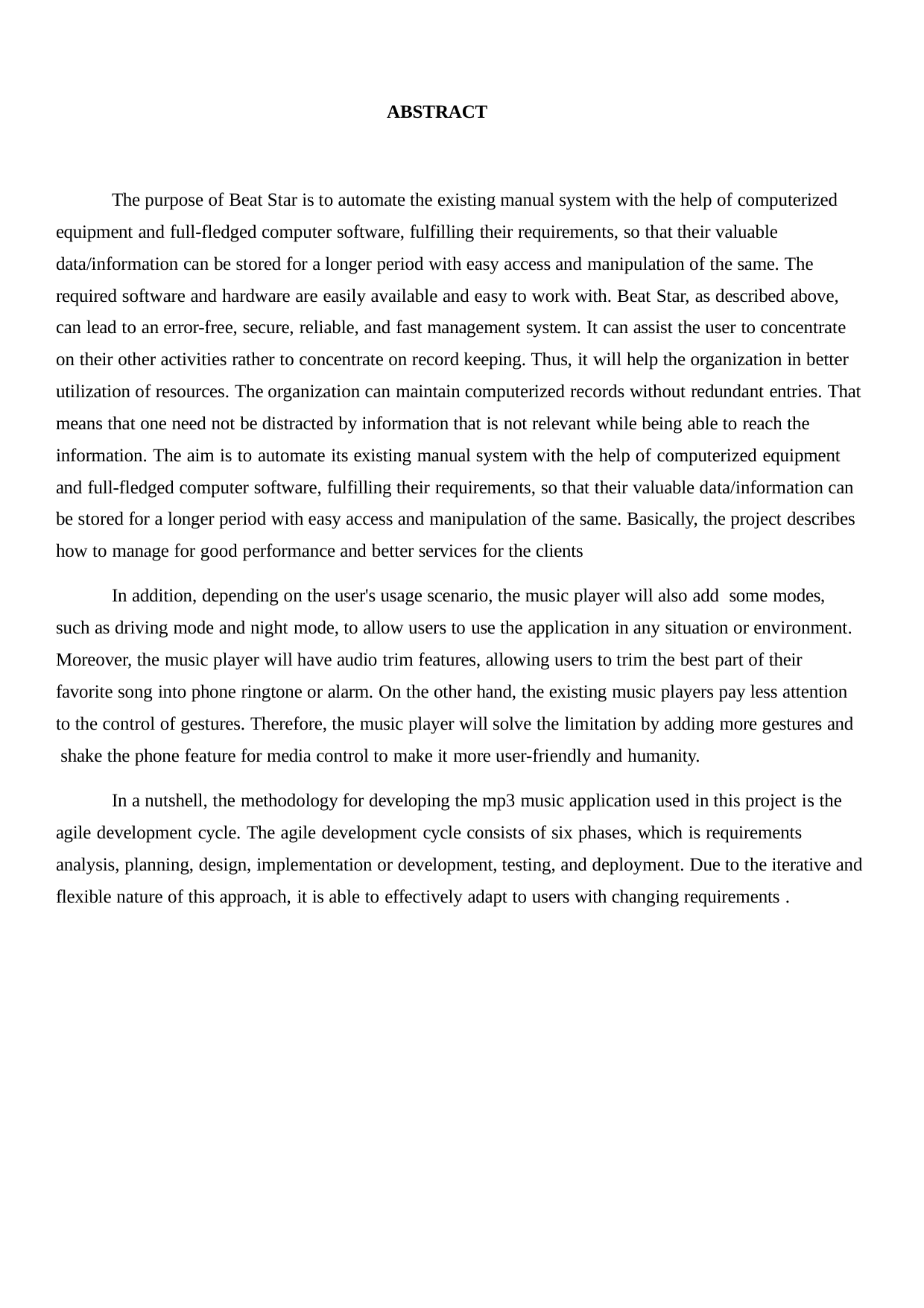

ABSTRACT
The purpose of Beat Star is to automate the existing manual system with the help of computerized  equipment and full-fledged computer software, fulfilling their requirements, so that their valuable  data/information can be stored for a longer period with easy access and manipulation of the same. The  required software and hardware are easily available and easy to work with. Beat Star, as described above,  can lead to an error-free, secure, reliable, and fast management system. It can assist the user to concentrate  on their other activities rather to concentrate on record keeping. Thus, it will help the organization in better  utilization of resources. The organization can maintain computerized records without redundant entries. That  means that one need not be distracted by information that is not relevant while being able to reach the  information. The aim is to automate its existing manual system with the help of computerized equipment  and full-fledged computer software, fulfilling their requirements, so that their valuable data/information can  be stored for a longer period with easy access and manipulation of the same. Basically, the project describes  how to manage for good performance and better services for the clients
In addition, depending on the user's usage scenario, the music player will also add some modes,  such as driving mode and night mode, to allow users to use the application in any situation or environment.  Moreover, the music player will have audio trim features, allowing users to trim the best part of their  favorite song into phone ringtone or alarm. On the other hand, the existing music players pay less attention  to the control of gestures. Therefore, the music player will solve the limitation by adding more gestures and  shake the phone feature for media control to make it more user-friendly and humanity.
In a nutshell, the methodology for developing the mp3 music application used in this project is the  agile development cycle. The agile development cycle consists of six phases, which is requirements  analysis, planning, design, implementation or development, testing, and deployment. Due to the iterative and  flexible nature of this approach, it is able to effectively adapt to users with changing requirements .